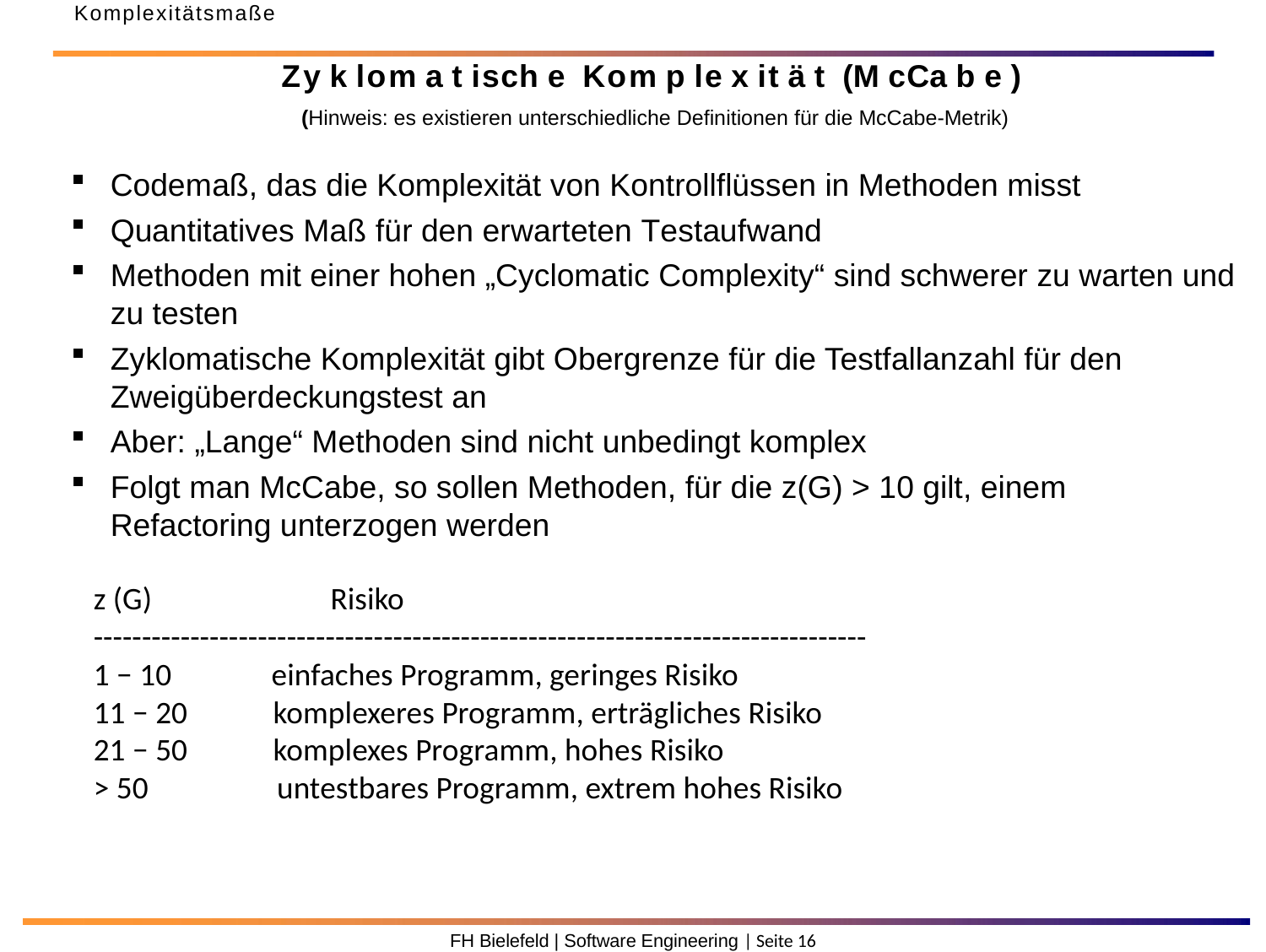

Komplexitätsmaße

Zy k lom a t isch e  Kom p le x it ä t  (M cCa b e )
 (Hinweis: es existieren unterschiedliche Definitionen für die McCabe-Metrik)
Codemaß, das die Komplexität von Kontrollflüssen in Methoden misst
Quantitatives Maß für den erwarteten Testaufwand
Methoden mit einer hohen „Cyclomatic Complexity“ sind schwerer zu warten und zu testen
Zyklomatische Komplexität gibt Obergrenze für die Testfallanzahl für den Zweigüberdeckungstest an
Aber: „Lange“ Methoden sind nicht unbedingt komplex
Folgt man McCabe, so sollen Methoden, für die z(G) > 10 gilt, einem Refactoring unterzogen werden

z (G)                         Risiko
--------------------------------------------------------------------------------
1 − 10              einfaches Programm, geringes Risiko
11 − 20            komplexeres Programm, erträgliches Risiko
21 − 50            komplexes Programm, hohes Risiko
> 50                  untestbares Programm, extrem hohes Risiko